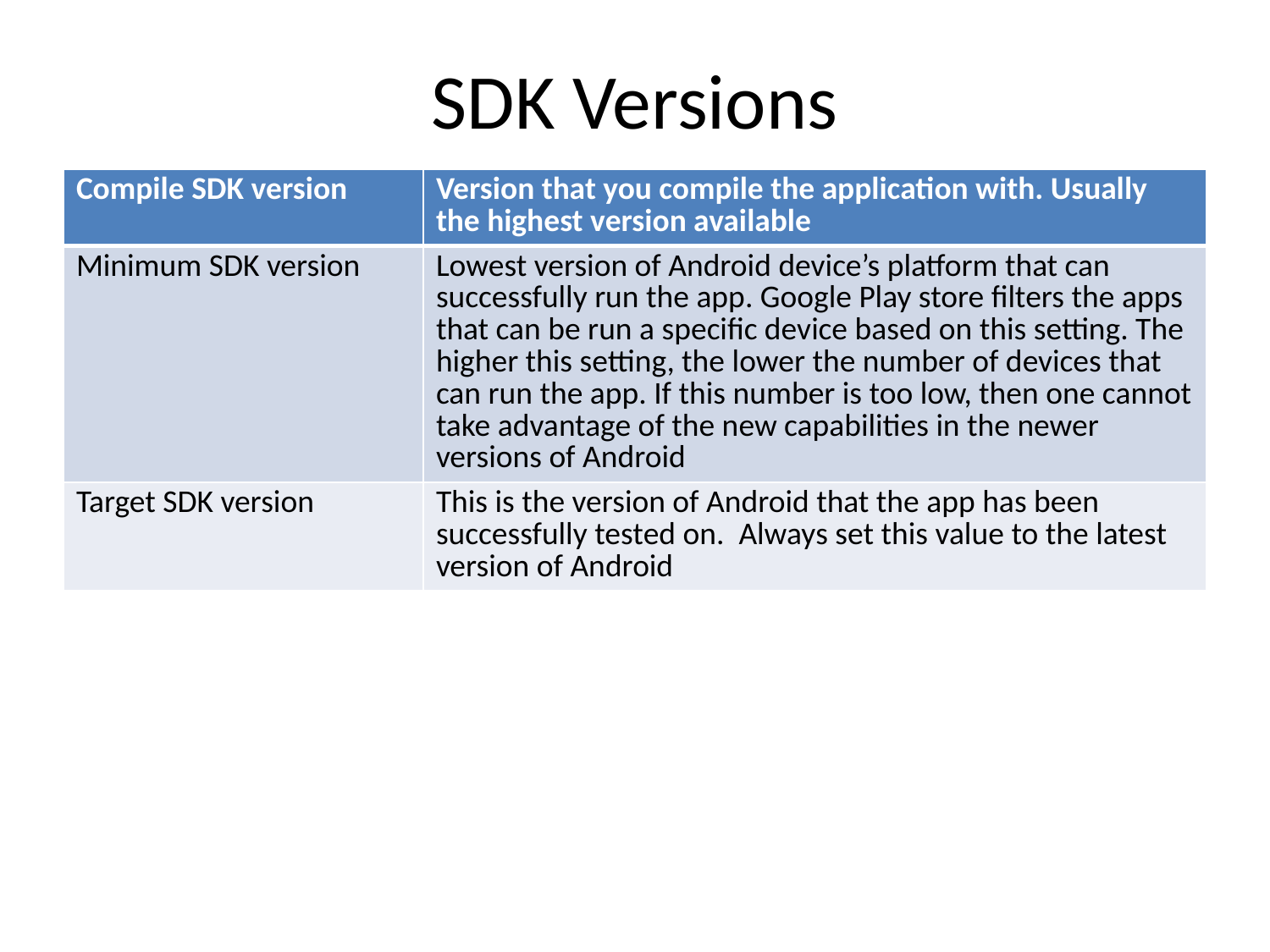

# SDK Versions
| Compile SDK version | Version that you compile the application with. Usually the highest version available |
| --- | --- |
| Minimum SDK version | Lowest version of Android device’s platform that can successfully run the app. Google Play store filters the apps that can be run a specific device based on this setting. The higher this setting, the lower the number of devices that can run the app. If this number is too low, then one cannot take advantage of the new capabilities in the newer versions of Android |
| Target SDK version | This is the version of Android that the app has been successfully tested on. Always set this value to the latest version of Android |